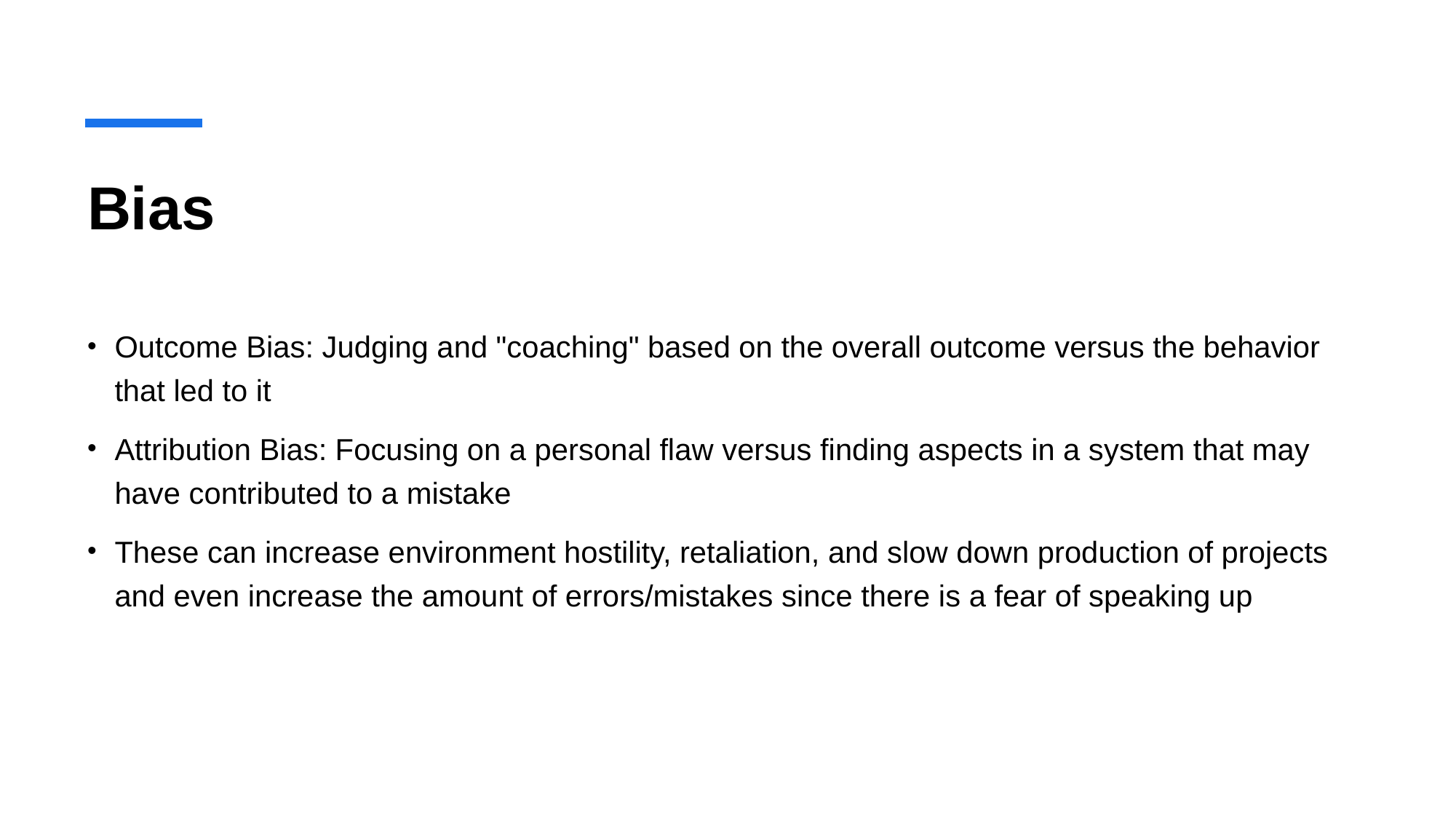

# Bias
Outcome Bias: Judging and "coaching" based on the overall outcome versus the behavior that led to it
Attribution Bias: Focusing on a personal flaw versus finding aspects in a system that may have contributed to a mistake
These can increase environment hostility, retaliation, and slow down production of projects and even increase the amount of errors/mistakes since there is a fear of speaking up